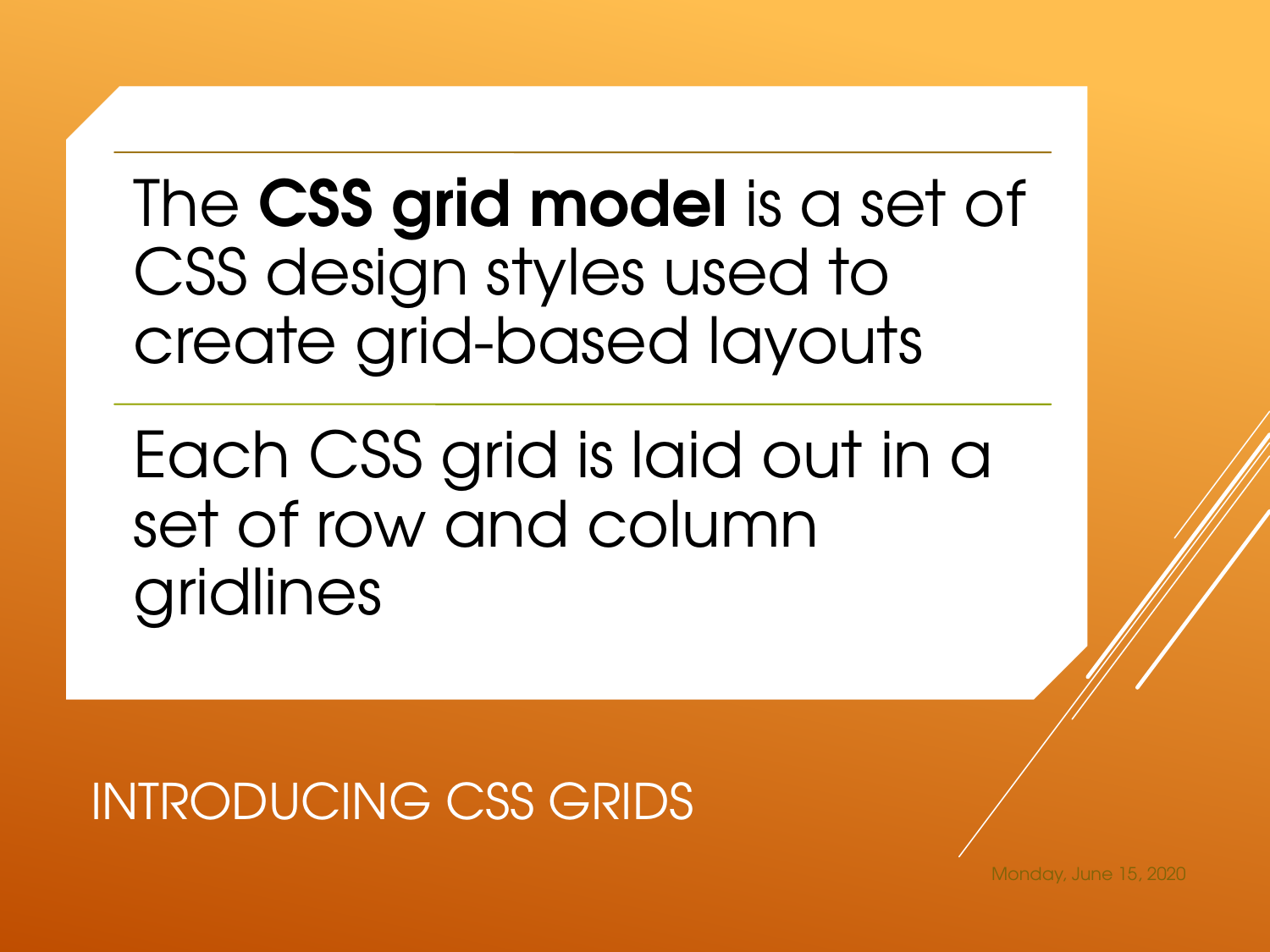

The CSS grid model is a set of CSS design styles used to create grid-based layouts
Each CSS grid is laid out in a set of row and column gridlines
# Introducing CSS Grids
39
Monday, June 15, 2020